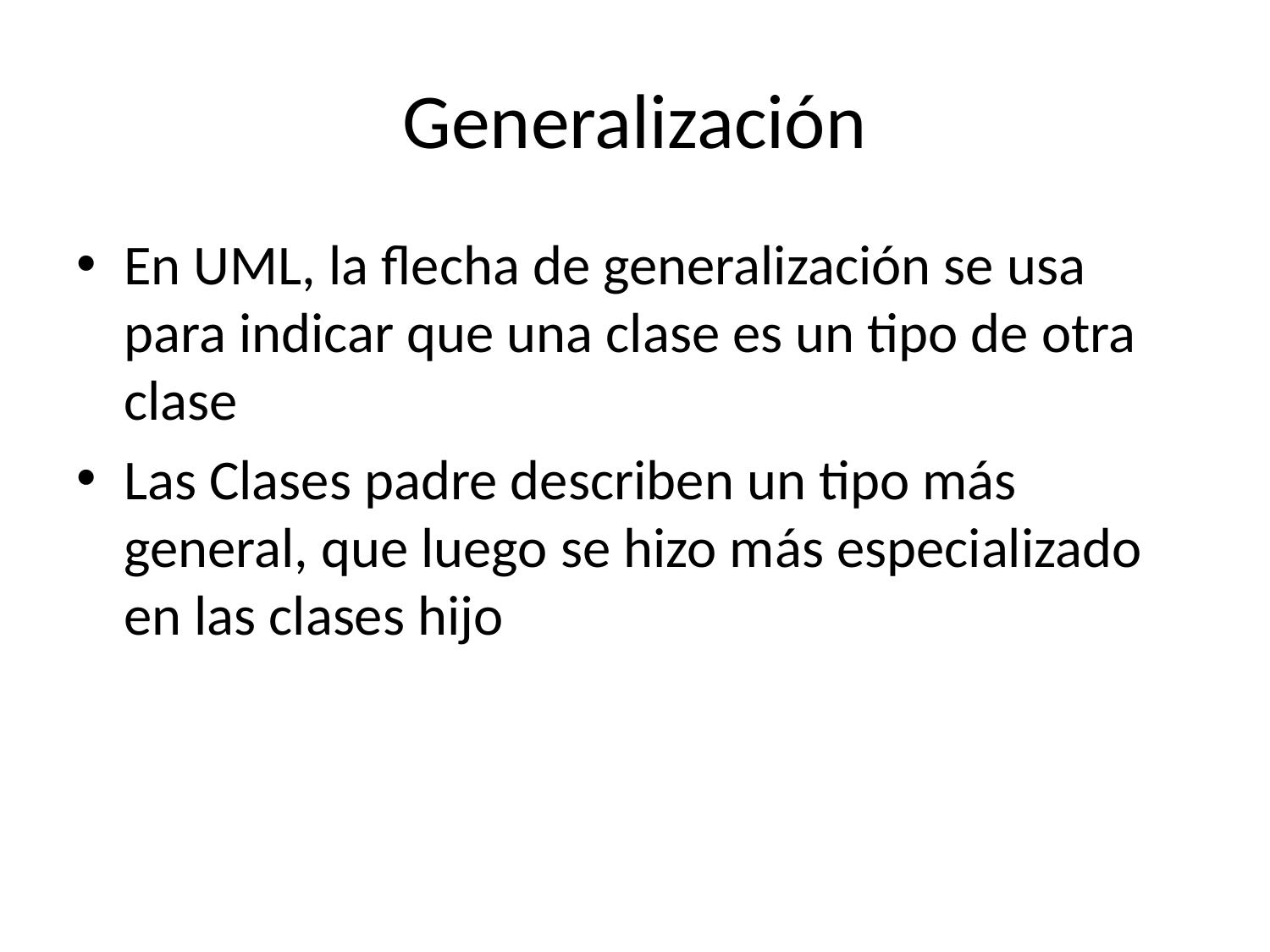

# Generalización
En UML, la flecha de generalización se usa para indicar que una clase es un tipo de otra clase
Las Clases padre describen un tipo más general, que luego se hizo más especializado en las clases hijo